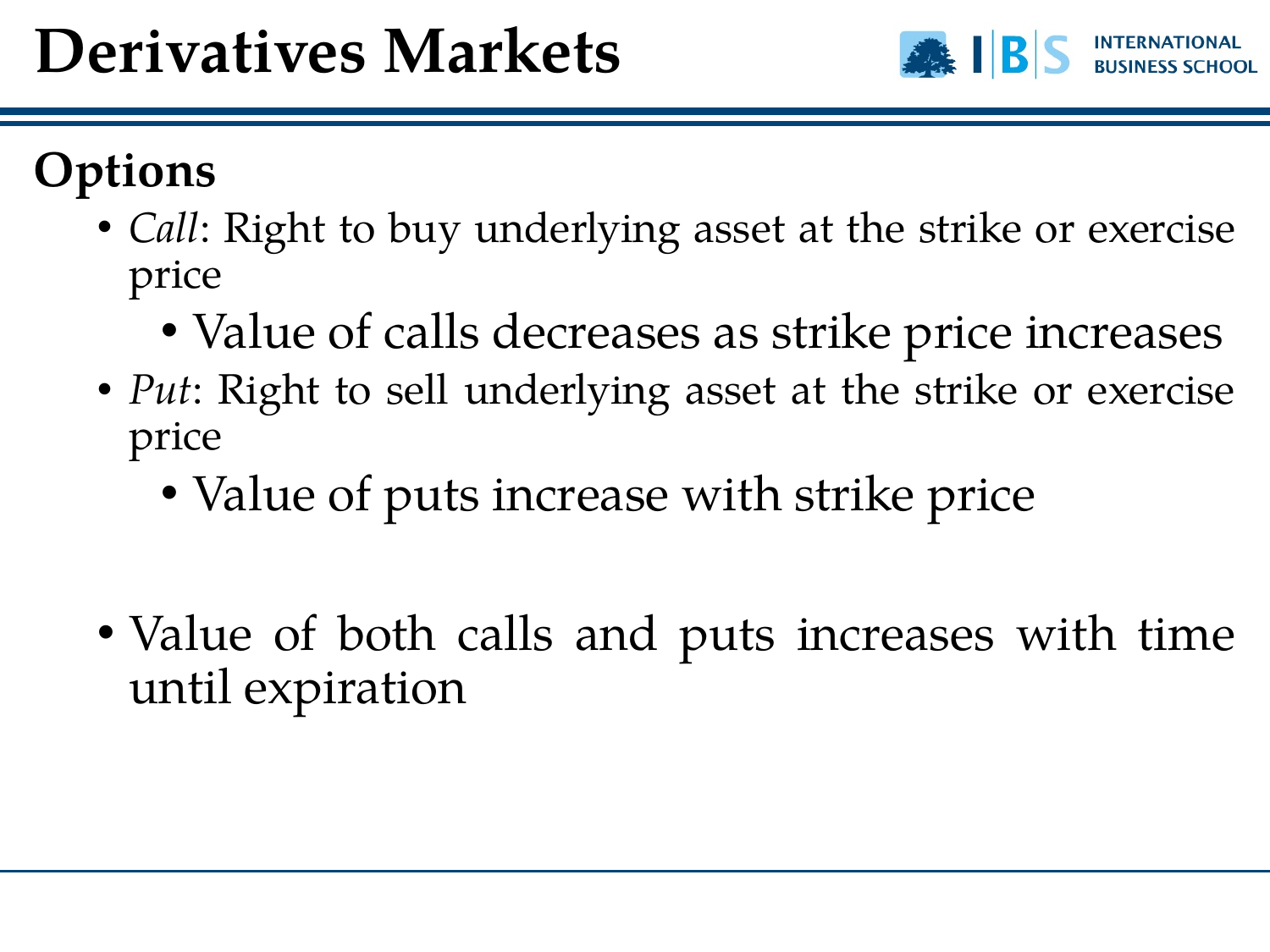

# Derivatives Markets
Options
Call: Right to buy underlying asset at the strike or exercise price
Value of calls decreases as strike price increases
Put: Right to sell underlying asset at the strike or exercise price
Value of puts increase with strike price

Value of both calls and puts increases with time until expiration